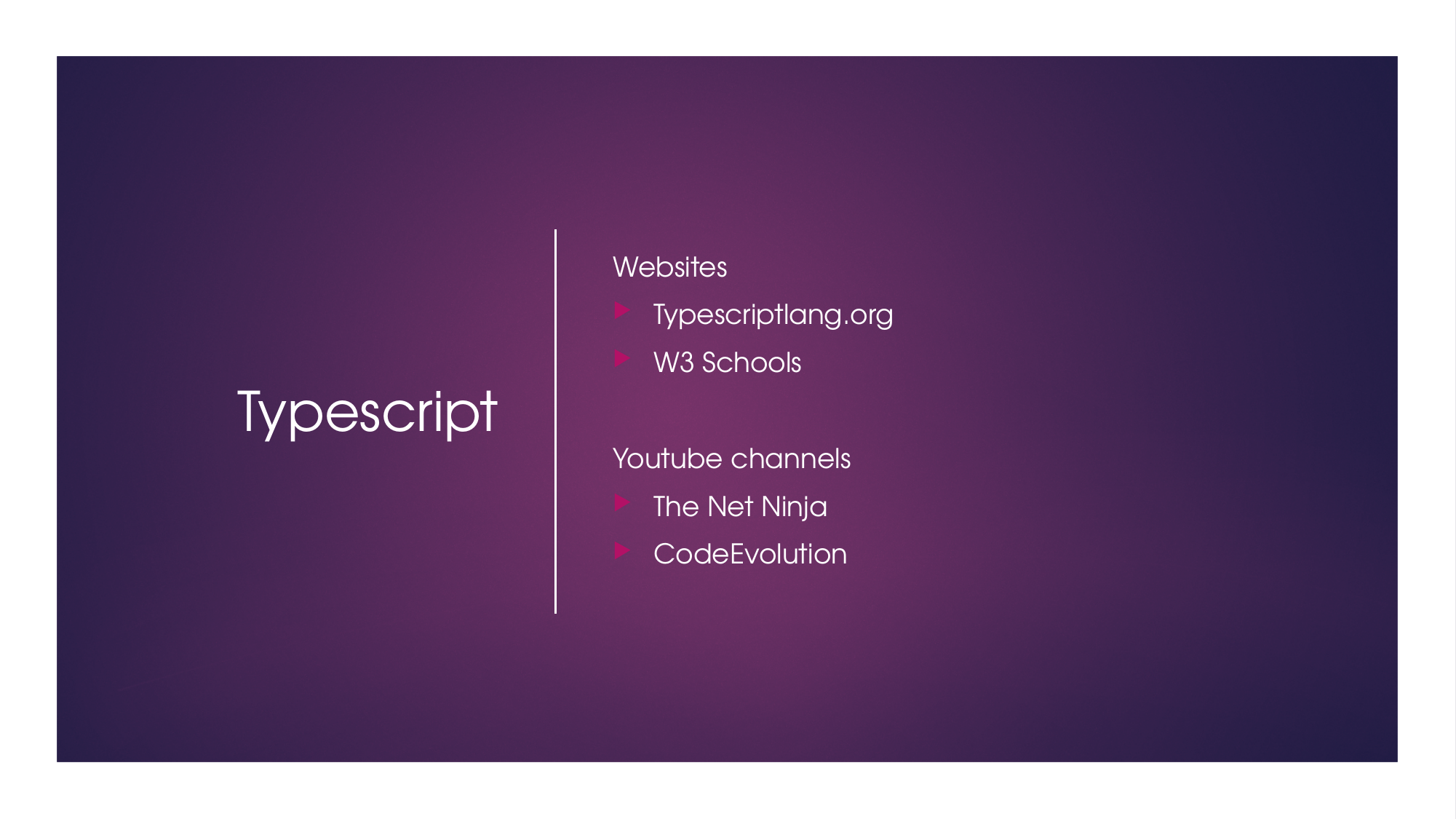

# Typescript
Websites
Typescriptlang.org
W3 Schools

Youtube channels
The Net Ninja
CodeEvolution